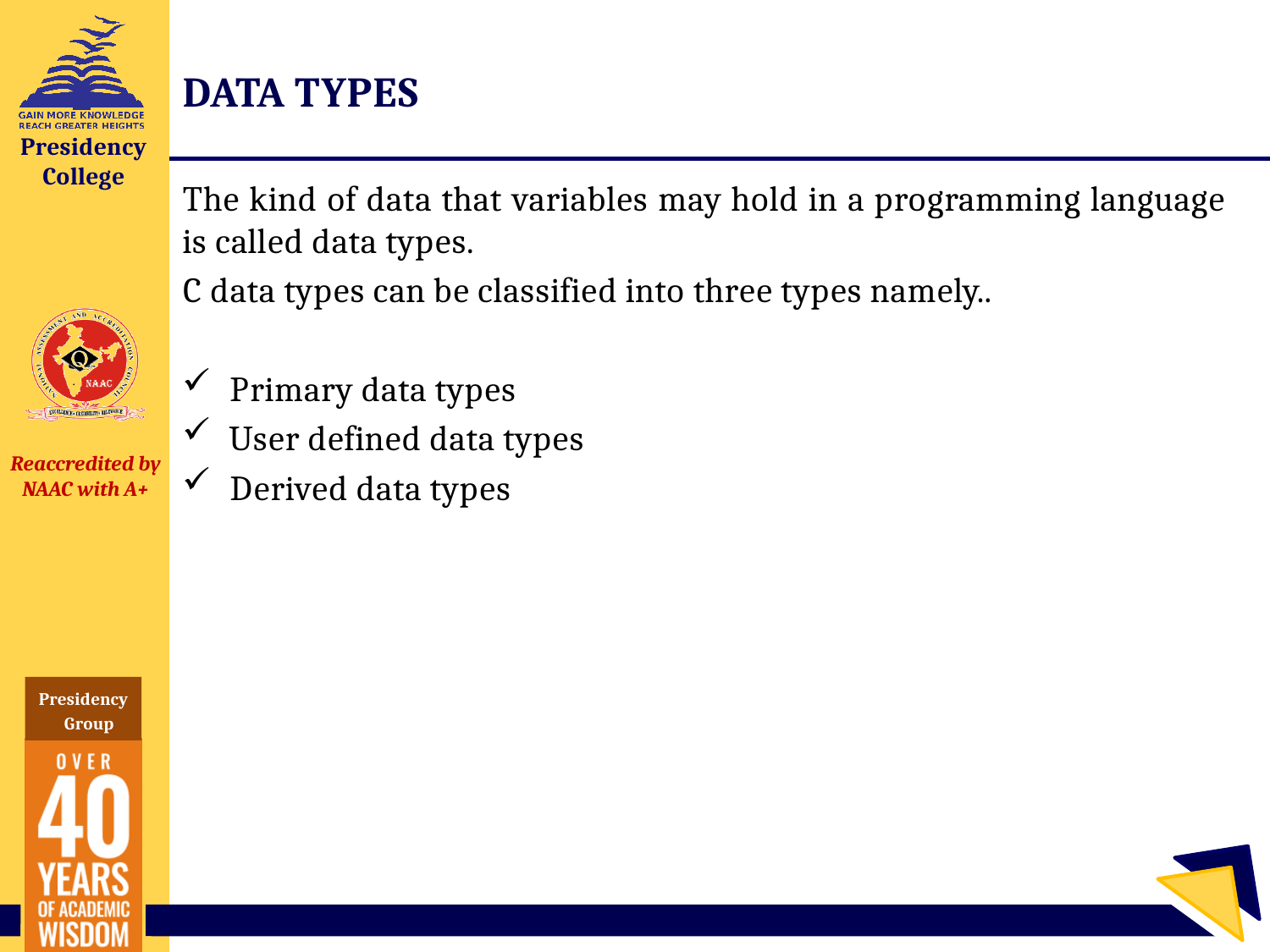

# DATA TYPES
The kind of data that variables may hold in a programming language is called data types.
C data types can be classified into three types namely..

Primary data types
User defined data types
Derived data types